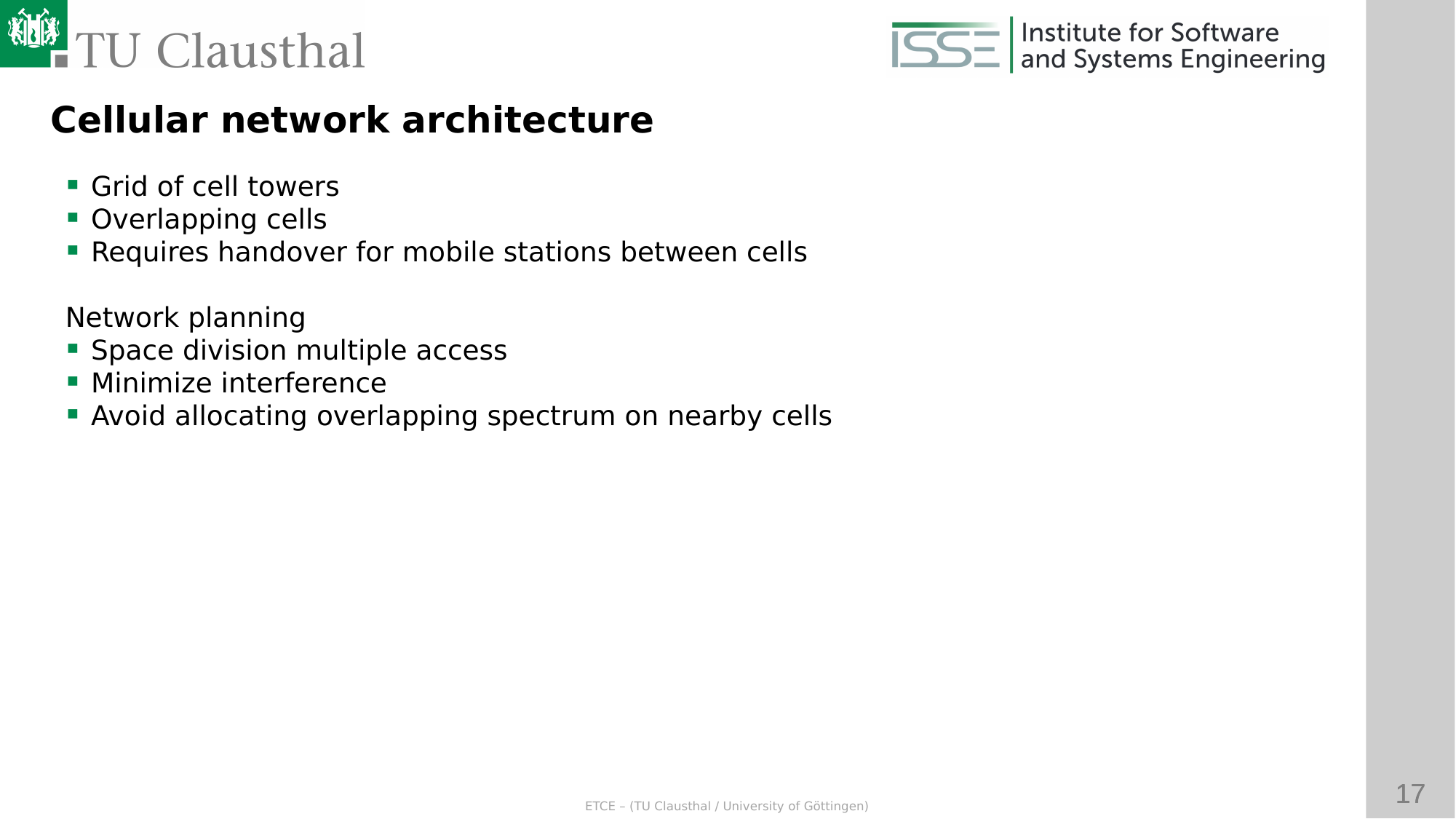

Cellular network architecture
Grid of cell towers
Overlapping cells
Requires handover for mobile stations between cells

Network planning
Space division multiple access
Minimize interference
Avoid allocating overlapping spectrum on nearby cells